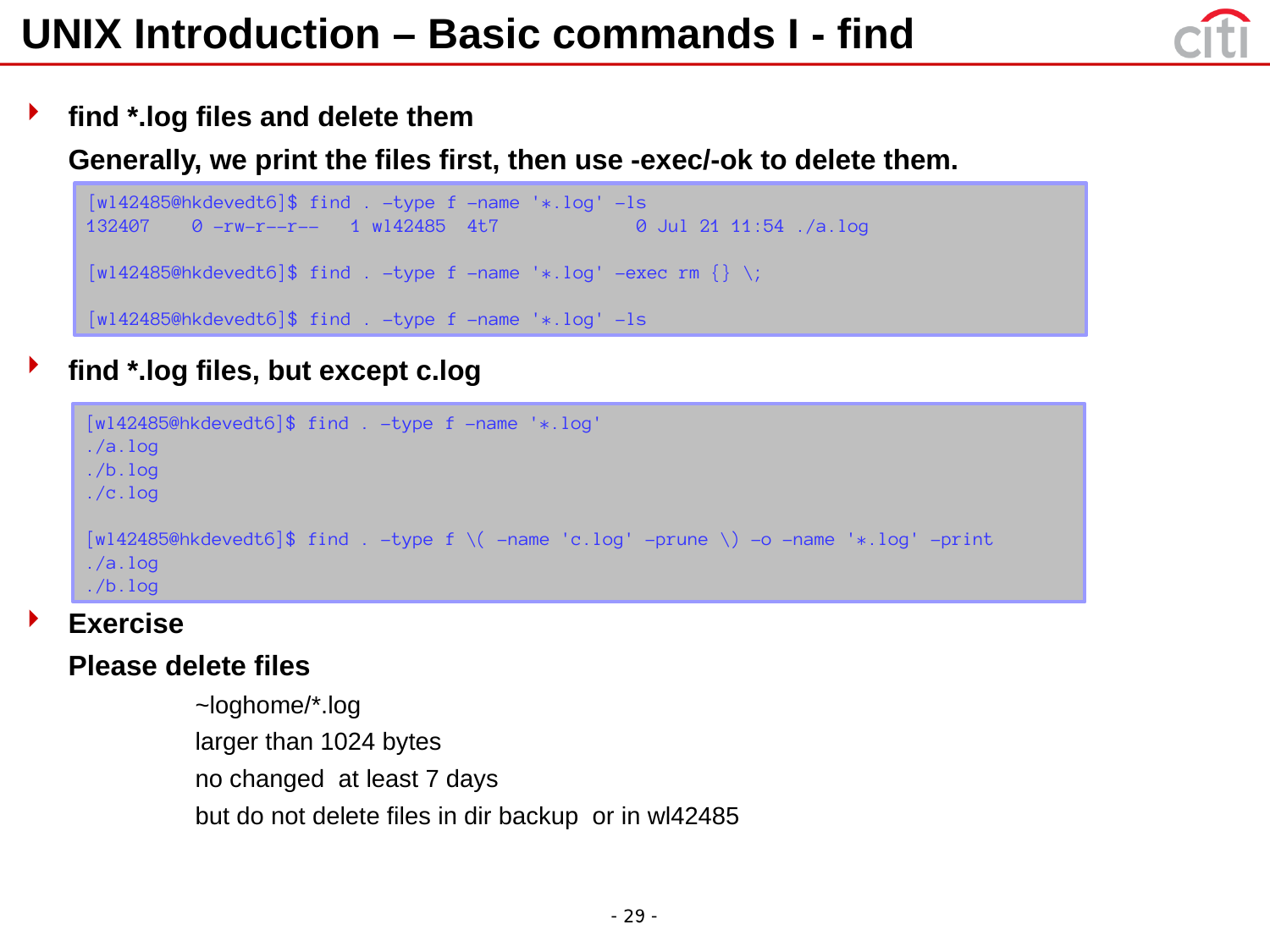

# UNIX Introduction – Basic commands I - find
find *.log files and delete them
	Generally, we print the files first, then use -exec/-ok to delete them.

find *.log files, but except c.log

Exercise
	Please delete files
		~loghome/*.log
		larger than 1024 bytes
		no changed  at least 7 days
		but do not delete files in dir backup  or in wl42485
[wl42485@hkdevedt6]$ find . -type f -name '*.log' -ls
132407    0 -rw-r--r--   1 wl42485  4t7             0 Jul 21 11:54 ./a.log

[wl42485@hkdevedt6]$ find . -type f -name '*.log' -exec rm {} \;

[wl42485@hkdevedt6]$ find . -type f -name '*.log' -ls
[wl42485@hkdevedt6]$ find . -type f -name '*.log'
./a.log
./b.log
./c.log

[wl42485@hkdevedt6]$ find . -type f \( -name 'c.log' -prune \) -o -name '*.log' -print
./a.log
./b.log
- 29 -